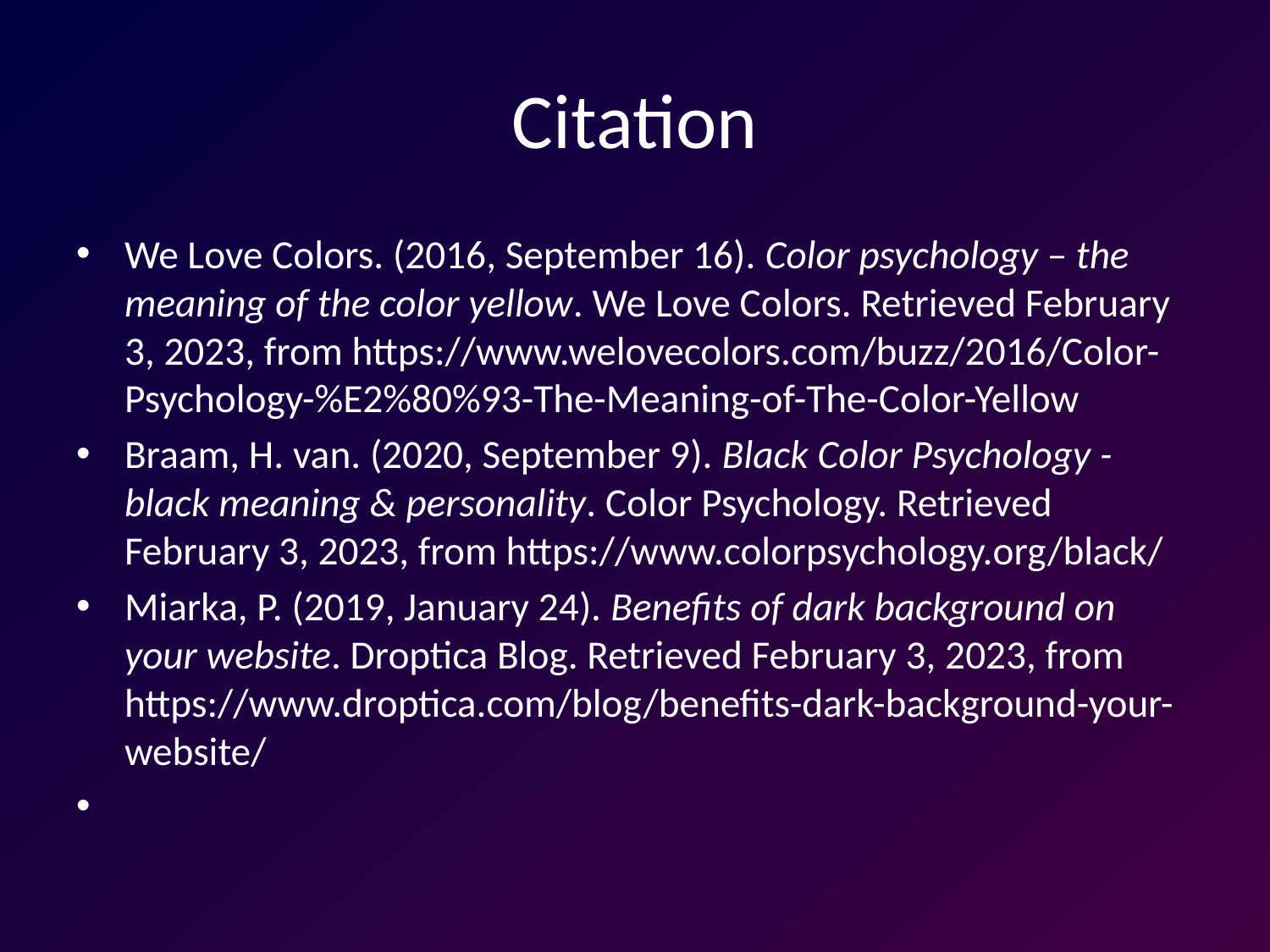

# Citation
We Love Colors. (2016, September 16). Color psychology – the meaning of the color yellow. We Love Colors. Retrieved February 3, 2023, from https://www.welovecolors.com/buzz/2016/Color-Psychology-%E2%80%93-The-Meaning-of-The-Color-Yellow
Braam, H. van. (2020, September 9). Black Color Psychology - black meaning & personality. Color Psychology. Retrieved February 3, 2023, from https://www.colorpsychology.org/black/
Miarka, P. (2019, January 24). Benefits of dark background on your website. Droptica Blog. Retrieved February 3, 2023, from https://www.droptica.com/blog/benefits-dark-background-your-website/